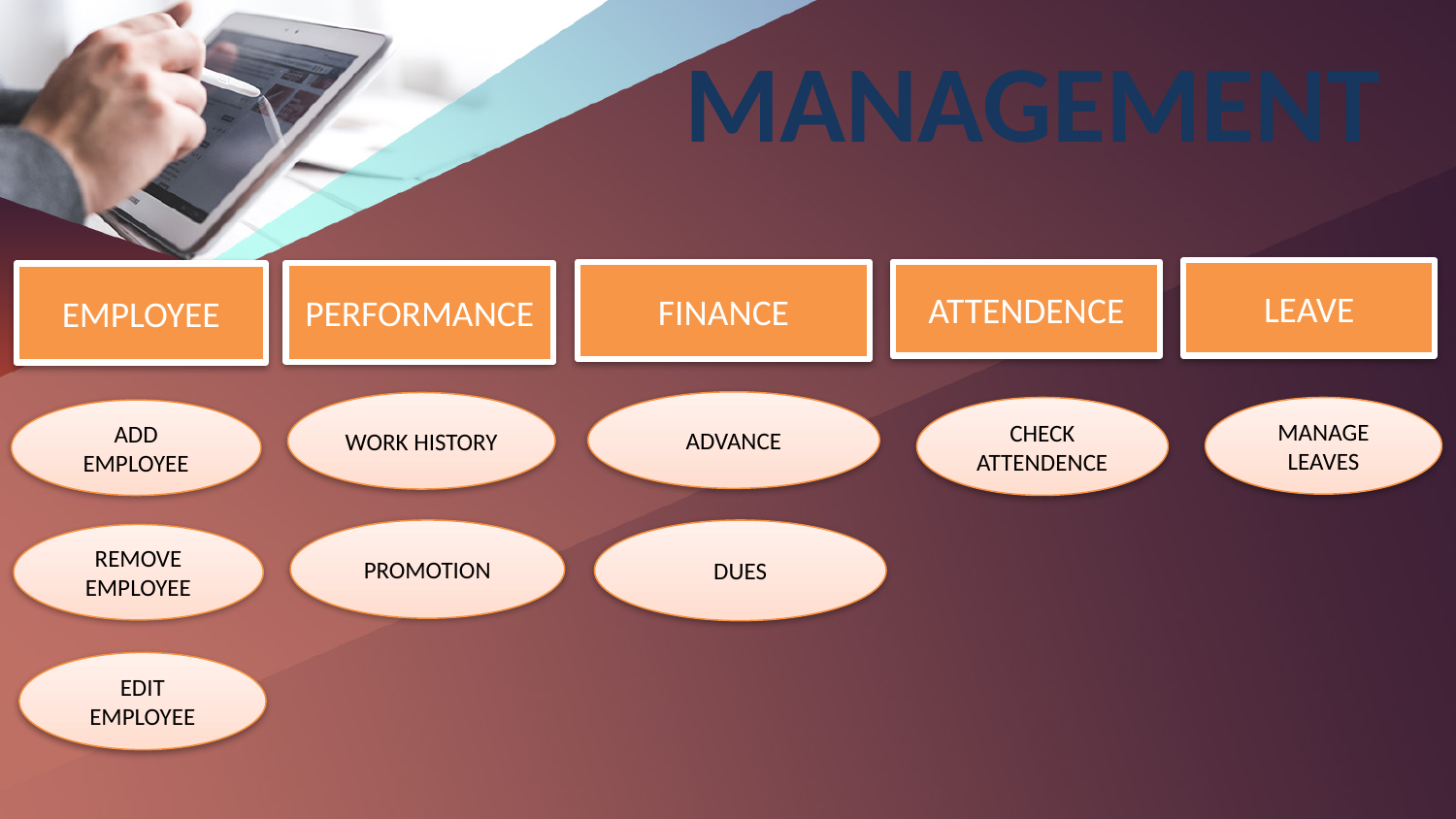

# MANAGEMENT
LEAVE
FINANCE
ATTENDENCE
PERFORMANCE
EMPLOYEE
ADVANCE
WORK HISTORY
CHECK ATTENDENCE
MANAGE LEAVES
ADD EMPLOYEE
PROMOTION
DUES
REMOVE EMPLOYEE
EDIT EMPLOYEE